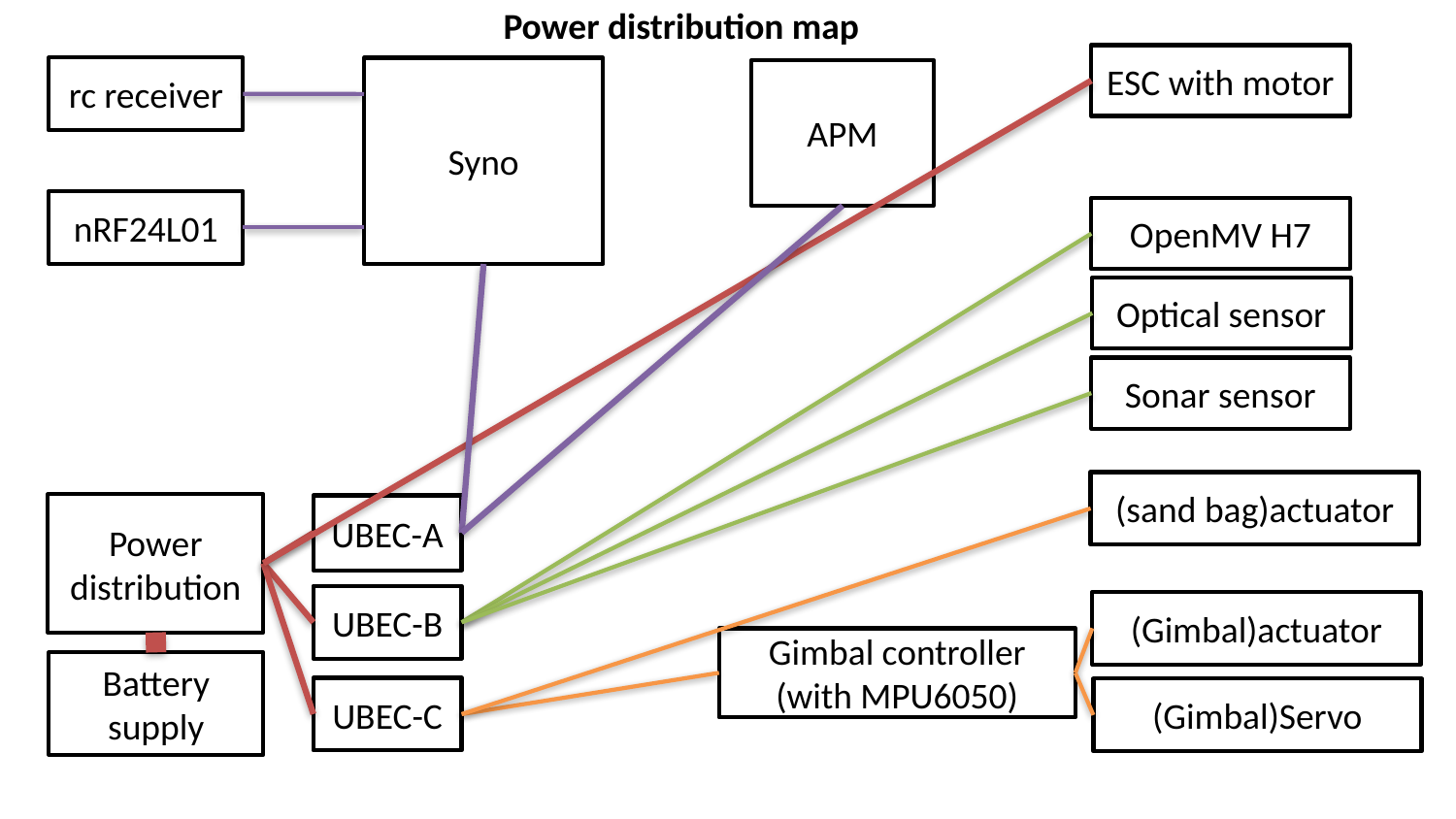

Power distribution map
ESC with motor
rc receiver
Syno
APM
nRF24L01
OpenMV H7
Optical sensor
Sonar sensor
(sand bag)actuator
Power distribution
UBEC-A
UBEC-B
(Gimbal)actuator
Gimbal controller
(with MPU6050)
Battery supply
UBEC-C
(Gimbal)Servo